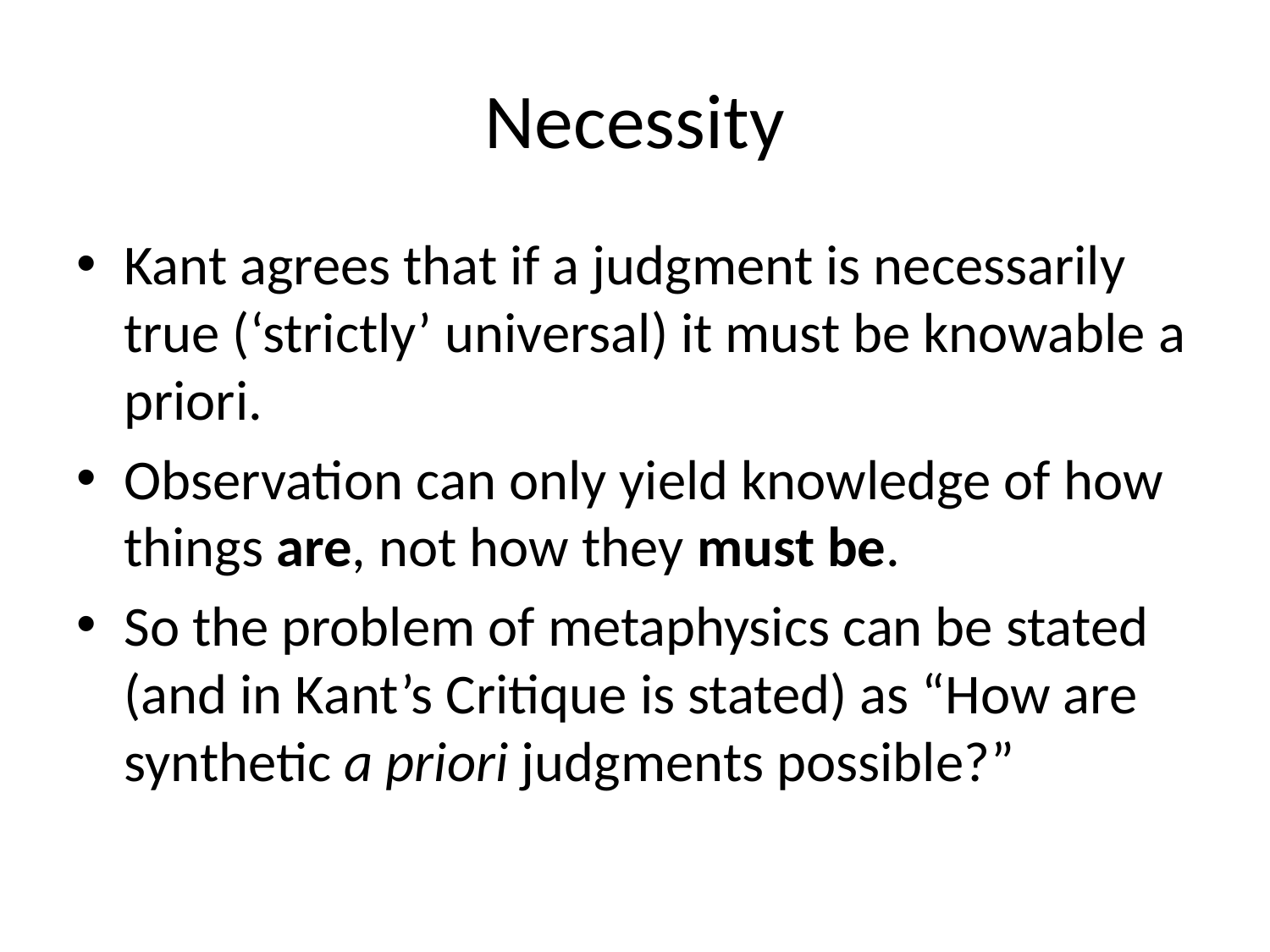

# Necessity
Kant agrees that if a judgment is necessarily true (‘strictly’ universal) it must be knowable a priori.
Observation can only yield knowledge of how things are, not how they must be.
So the problem of metaphysics can be stated (and in Kant’s Critique is stated) as “How are synthetic a priori judgments possible?”